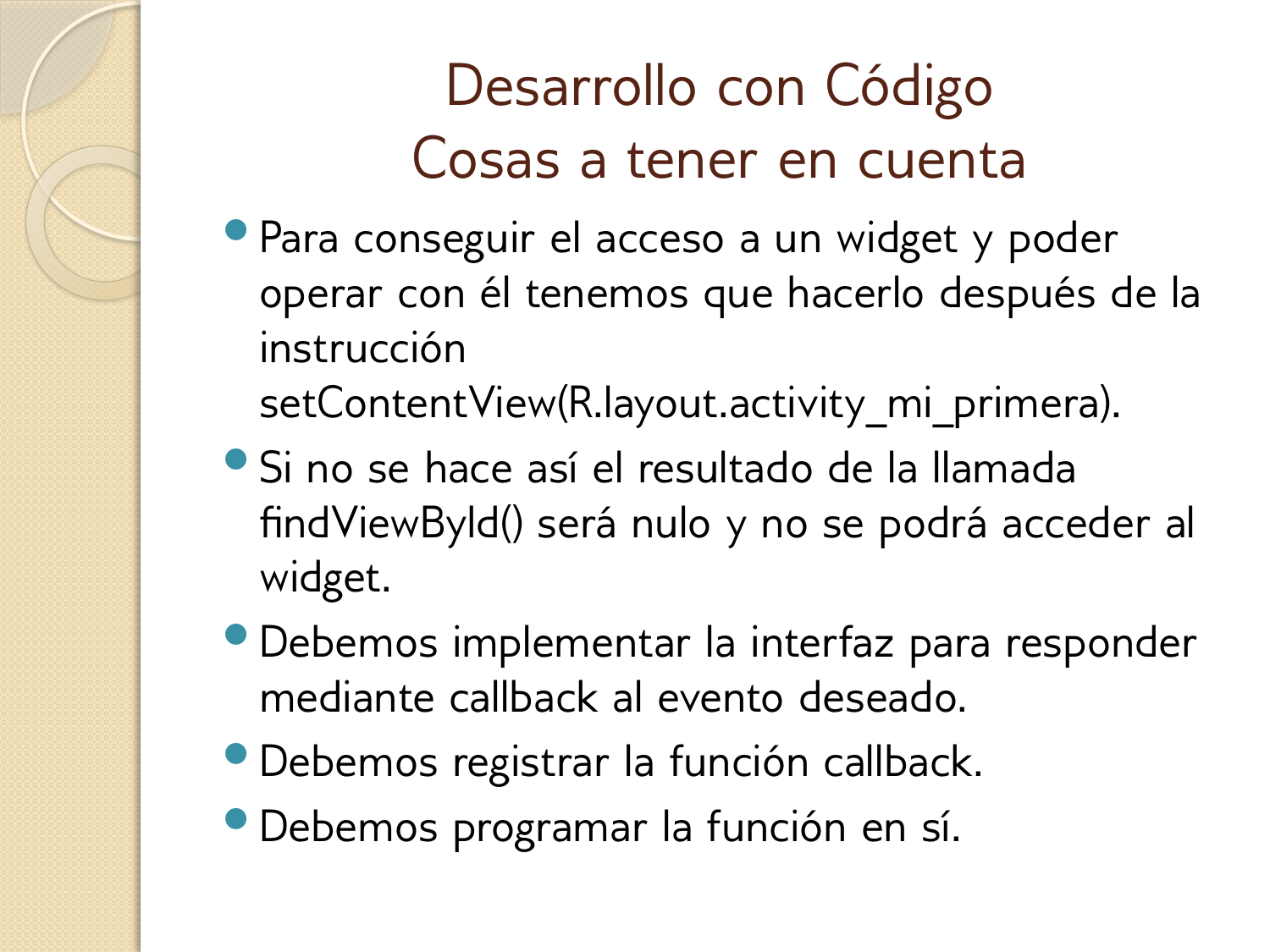

# Desarrollo con Código Cosas a tener en cuenta
Para conseguir el acceso a un widget y poder operar con él tenemos que hacerlo después de la instrucción setContentView(R.layout.activity_mi_primera).
Si no se hace así el resultado de la llamada findViewById() será nulo y no se podrá acceder al widget.
Debemos implementar la interfaz para responder mediante callback al evento deseado.
Debemos registrar la función callback.
Debemos programar la función en sí.